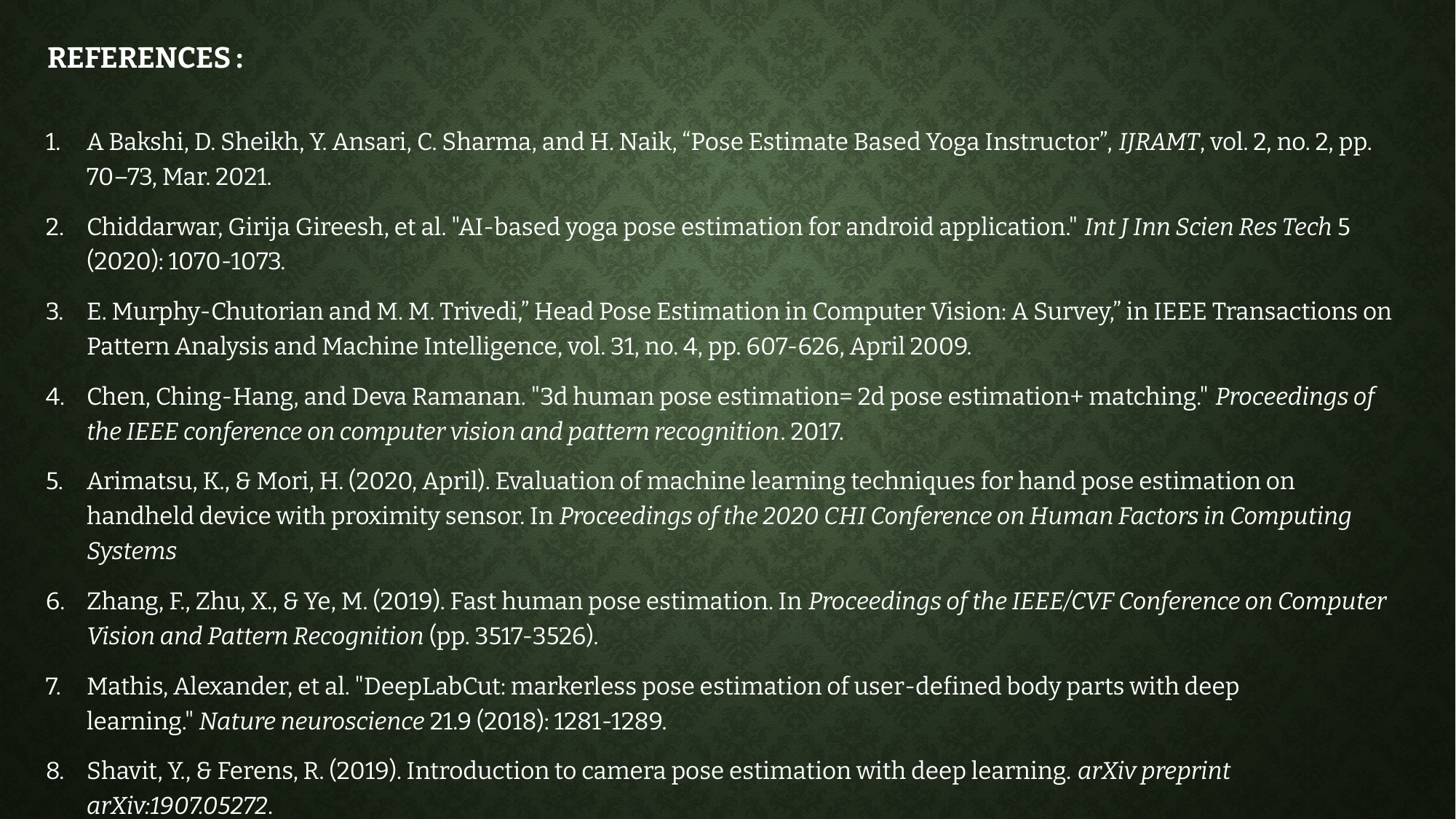

# References :
A Bakshi, D. Sheikh, Y. Ansari, C. Sharma, and H. Naik, “Pose Estimate Based Yoga Instructor”, IJRAMT, vol. 2, no. 2, pp. 70–73, Mar. 2021.
Chiddarwar, Girija Gireesh, et al. "AI-based yoga pose estimation for android application." Int J Inn Scien Res Tech 5 (2020): 1070-1073.
E. Murphy-Chutorian and M. M. Trivedi,” Head Pose Estimation in Computer Vision: A Survey,” in IEEE Transactions on Pattern Analysis and Machine Intelligence, vol. 31, no. 4, pp. 607-626, April 2009.
Chen, Ching-Hang, and Deva Ramanan. "3d human pose estimation= 2d pose estimation+ matching." Proceedings of the IEEE conference on computer vision and pattern recognition. 2017.
Arimatsu, K., & Mori, H. (2020, April). Evaluation of machine learning techniques for hand pose estimation on handheld device with proximity sensor. In Proceedings of the 2020 CHI Conference on Human Factors in Computing Systems .
Zhang, F., Zhu, X., & Ye, M. (2019). Fast human pose estimation. In Proceedings of the IEEE/CVF Conference on Computer Vision and Pattern Recognition (pp. 3517-3526).
Mathis, Alexander, et al. "DeepLabCut: markerless pose estimation of user-defined body parts with deep learning." Nature neuroscience 21.9 (2018): 1281-1289.
Shavit, Y., & Ferens, R. (2019). Introduction to camera pose estimation with deep learning. arXiv preprint arXiv:1907.05272.